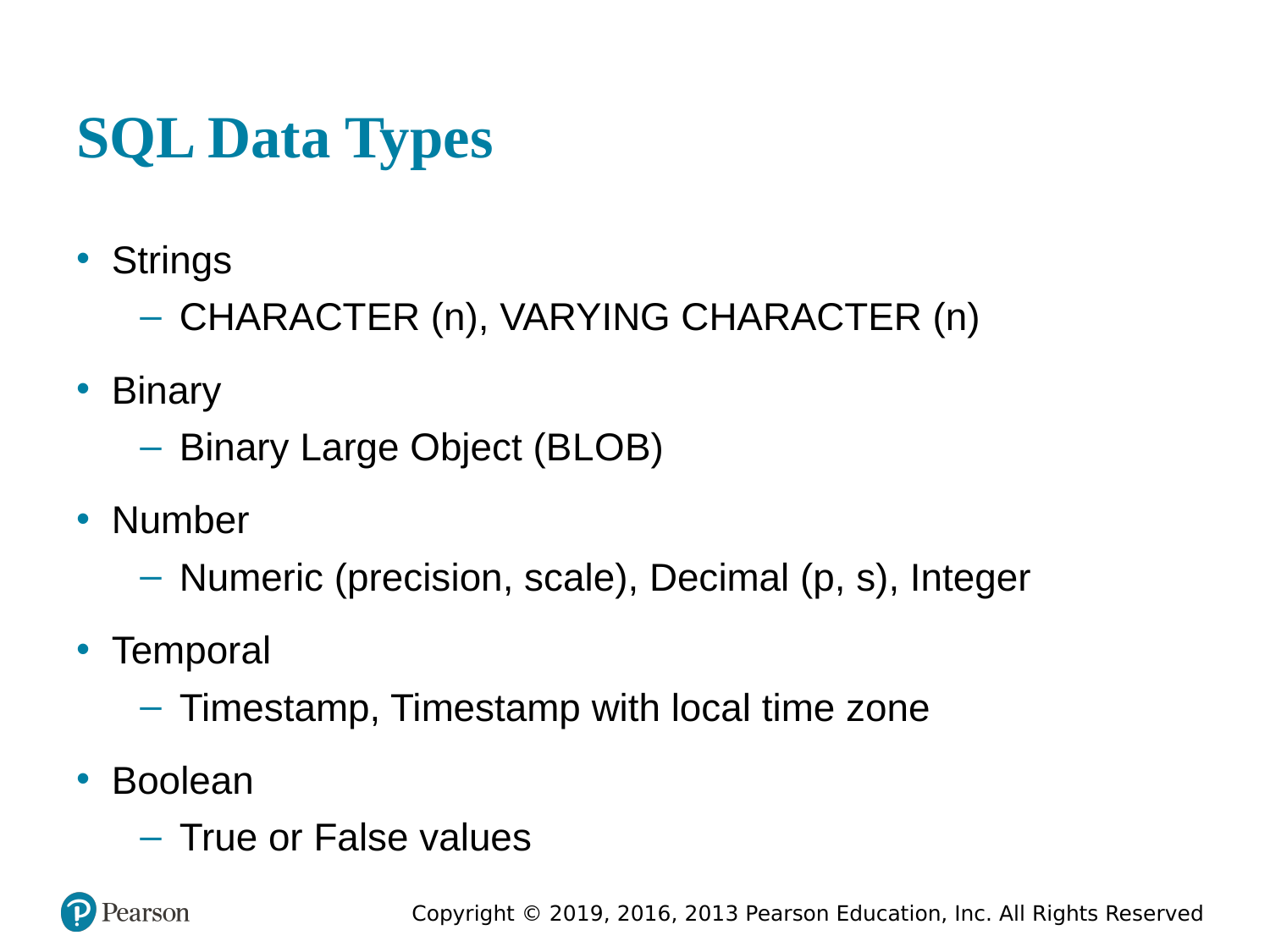

# SQL Data Types
Strings
CHARACTER (n), VARYING CHARACTER (n)
Binary
Binary Large Object (B L O B)
Number
Numeric (precision, scale), Decimal (p, s), Integer
Temporal
Timestamp, Timestamp with local time zone
Boolean
True or False values